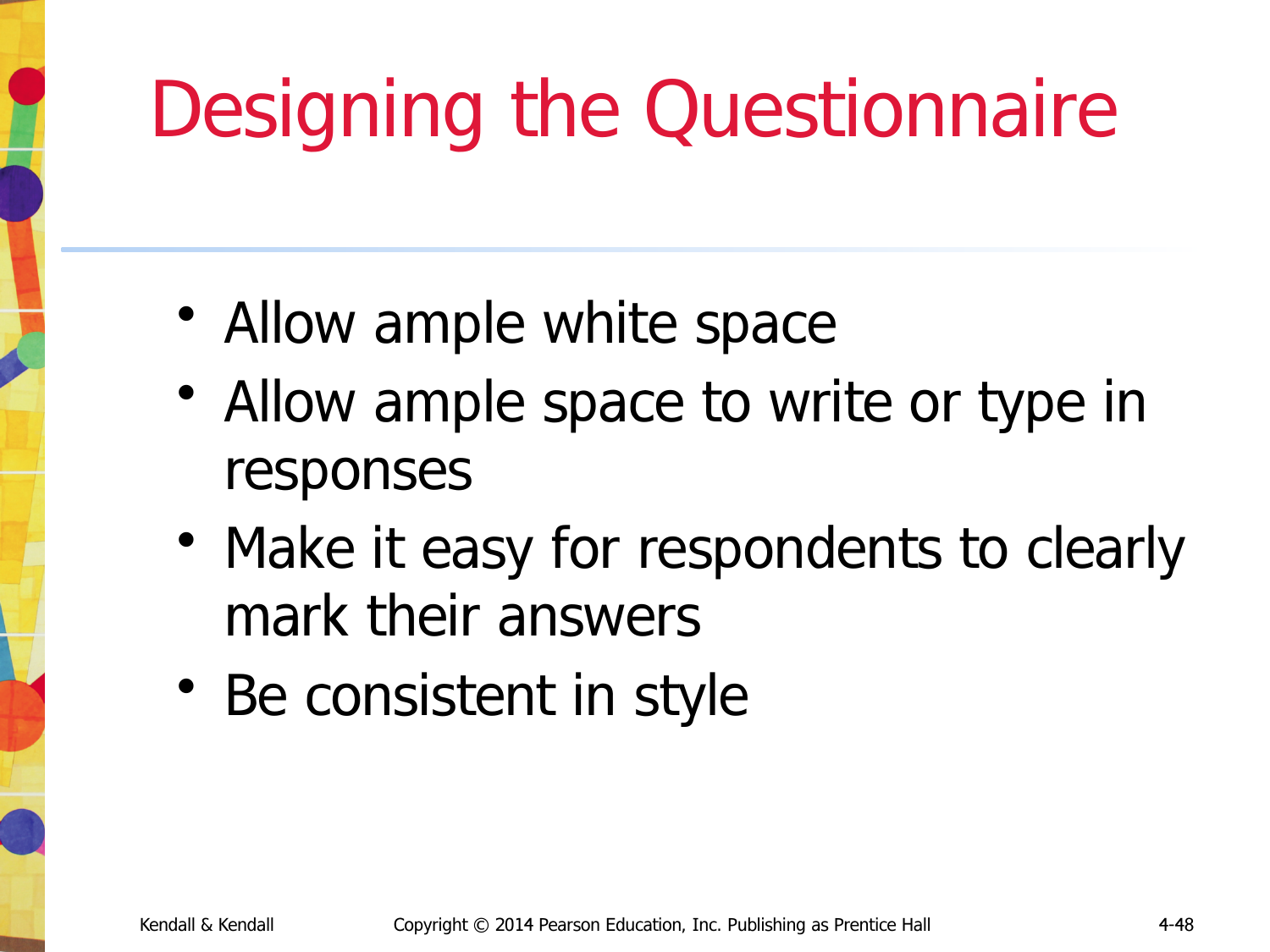

Designing the Questionnaire
Allow ample white space
Allow ample space to write or type in responses
Make it easy for respondents to clearly mark their answers
Be consistent in style
Kendall & Kendall	Copyright © 2014 Pearson Education, Inc. Publishing as Prentice Hall
4-48